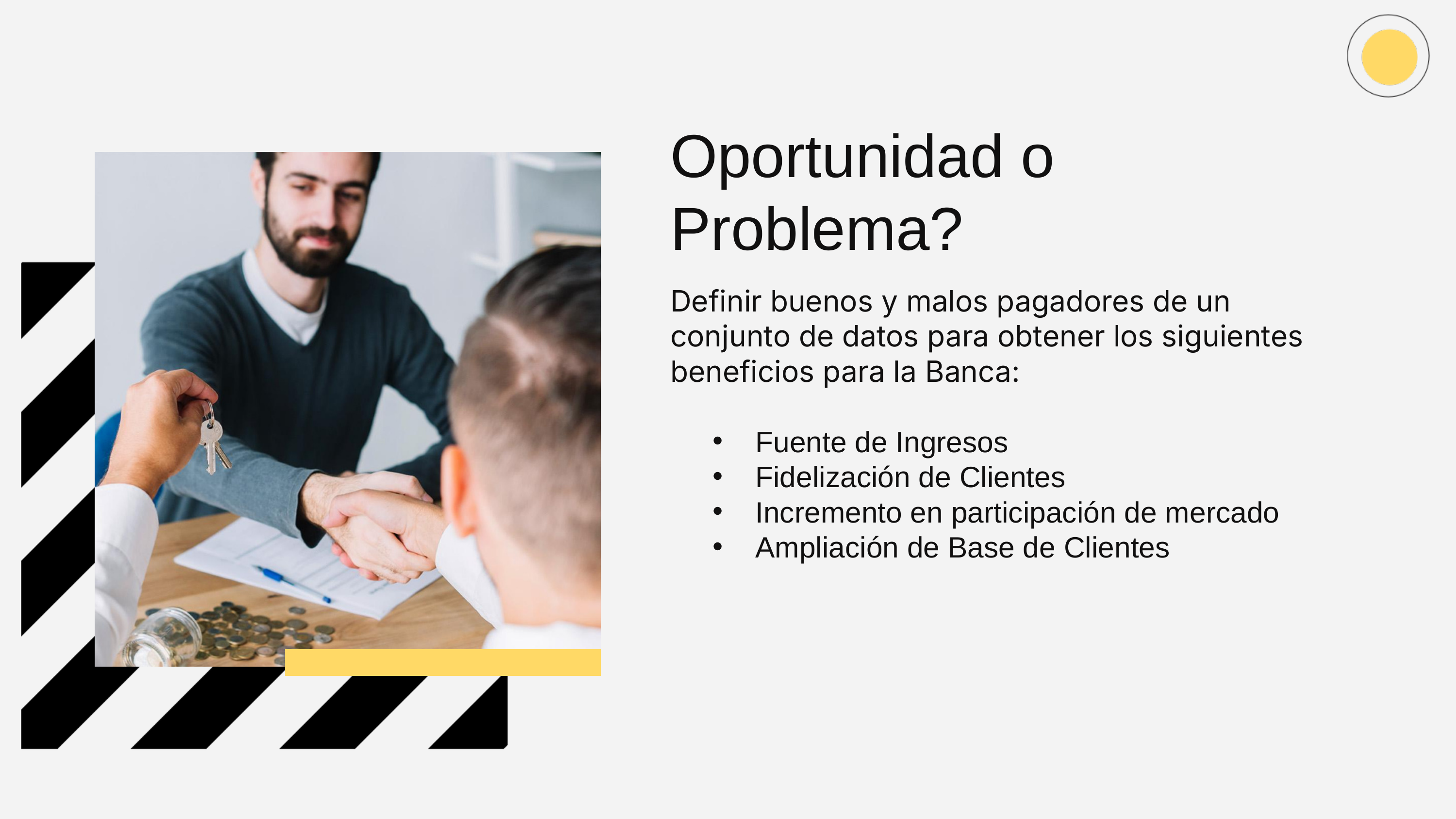

Oportunidad o Problema?

Definir buenos y malos pagadores de un conjunto de datos para obtener los siguientes beneficios para la Banca:

Fuente de Ingresos
Fidelización de Clientes
Incremento en participación de mercado
Ampliación de Base de Clientes